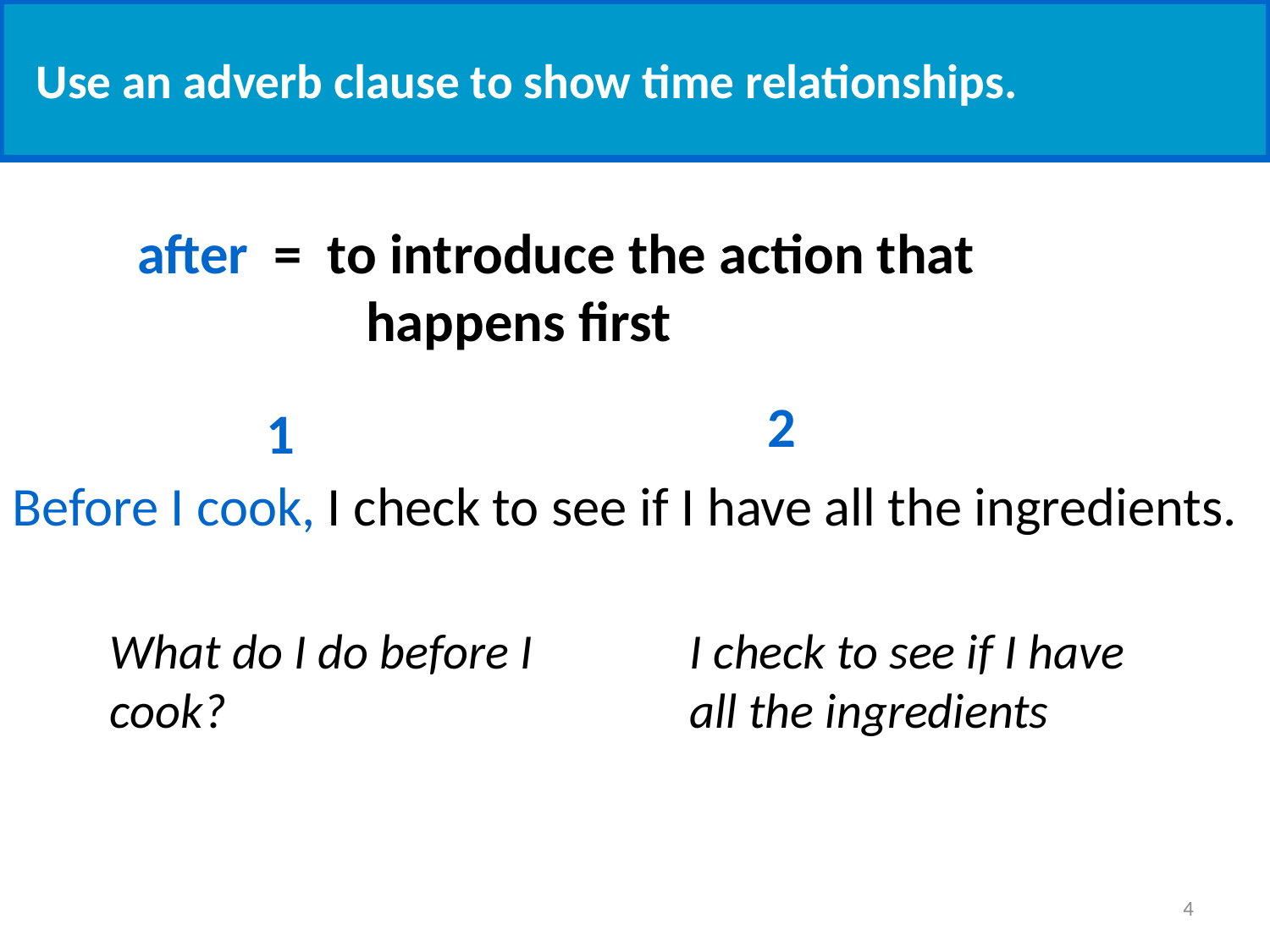

# Use an adverb clause to show time relationships.
    after  =  to introduce the action that
		  happens first
2
1
Before I cook, I check to see if I have all the ingredients.
What do I do before I cook?
I check to see if I have all the ingredients
4